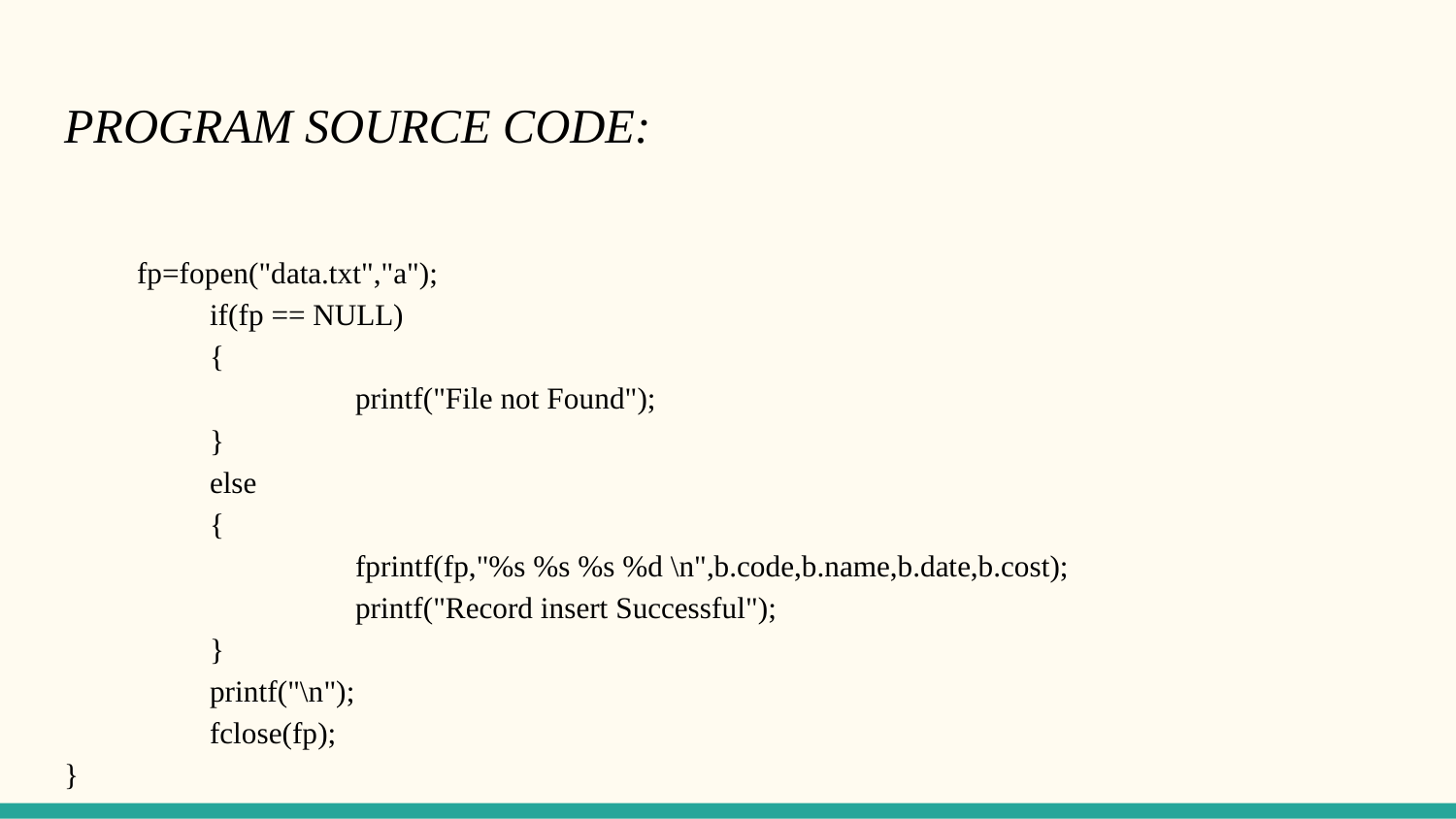

# PROGRAM SOURCE CODE:
fp=fopen("data.txt","a");
	if(fp == NULL)
	{
		printf("File not Found");
	}
	else
	{
		fprintf(fp,"%s %s %s %d \n",b.code,b.name,b.date,b.cost);
		printf("Record insert Successful");
	}
	printf("\n");
	fclose(fp);
}